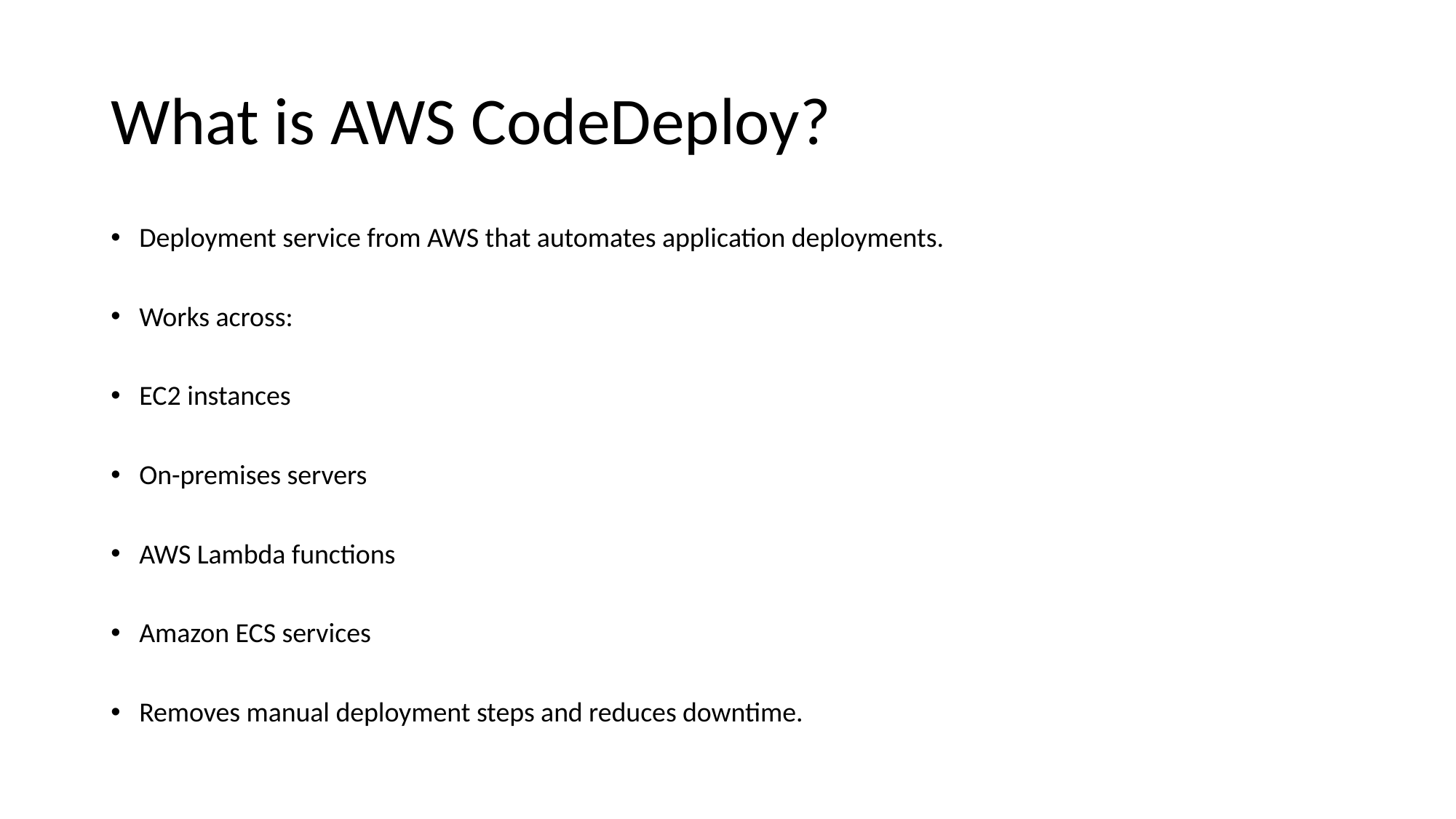

# What is AWS CodeDeploy?
Deployment service from AWS that automates application deployments.

Works across:

EC2 instances

On-premises servers

AWS Lambda functions

Amazon ECS services

Removes manual deployment steps and reduces downtime.